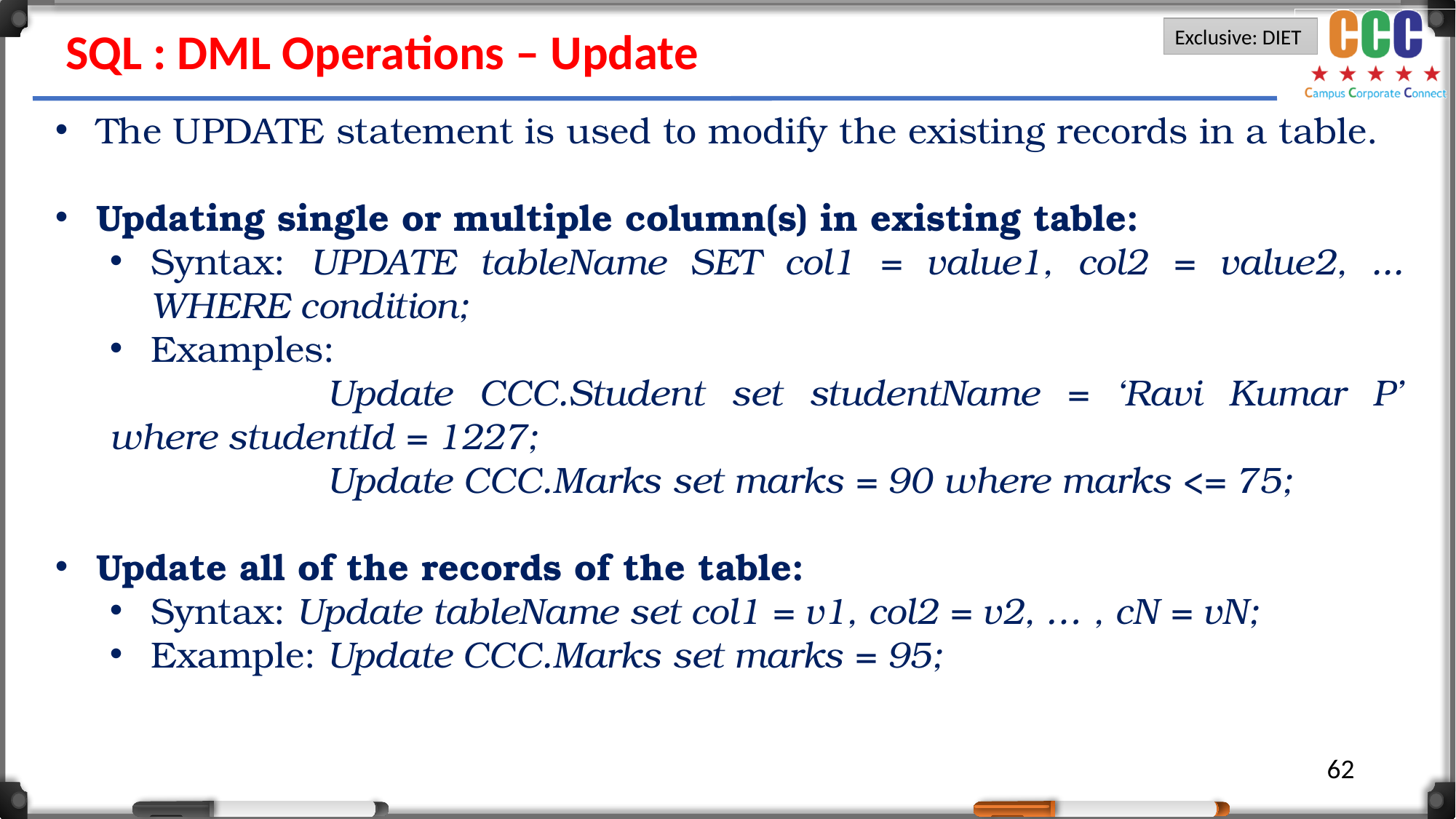

SQL : DML Operations – Update
The UPDATE statement is used to modify the existing records in a table.

Updating single or multiple column(s) in existing table:
Syntax: UPDATE tableName SET col1 = value1, col2 = value2, ... WHERE condition;
Examples:
		Update CCC.Student set studentName = ‘Ravi Kumar P’ where studentId = 1227;
		Update CCC.Marks set marks = 90 where marks <= 75;

Update all of the records of the table:
Syntax: Update tableName set col1 = v1, col2 = v2, … , cN = vN;
Example: Update CCC.Marks set marks = 95;